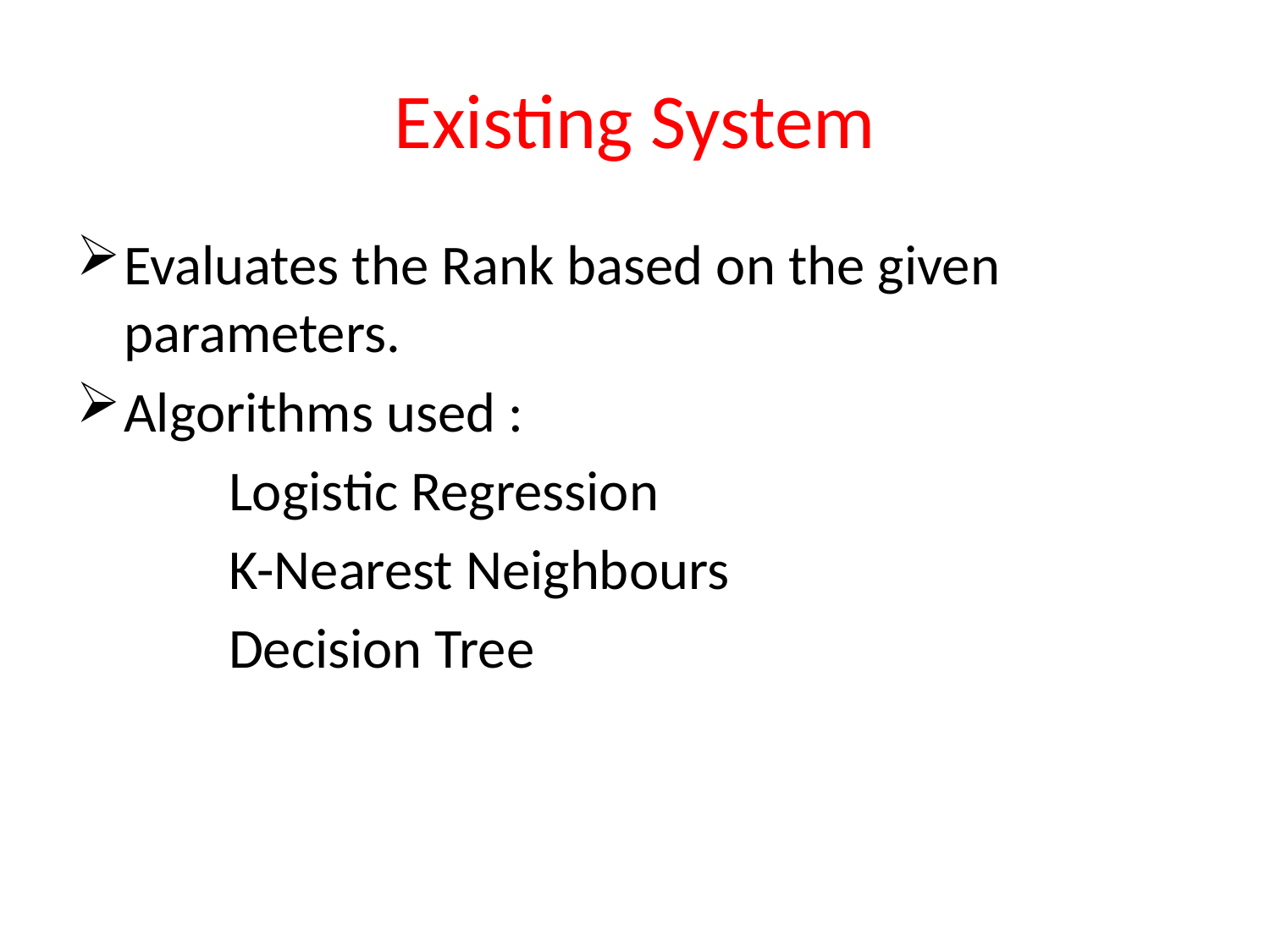

# Existing System
Evaluates the Rank based on the given parameters.
Algorithms used :
            Logistic Regression
            K-Nearest Neighbours
            Decision Tree